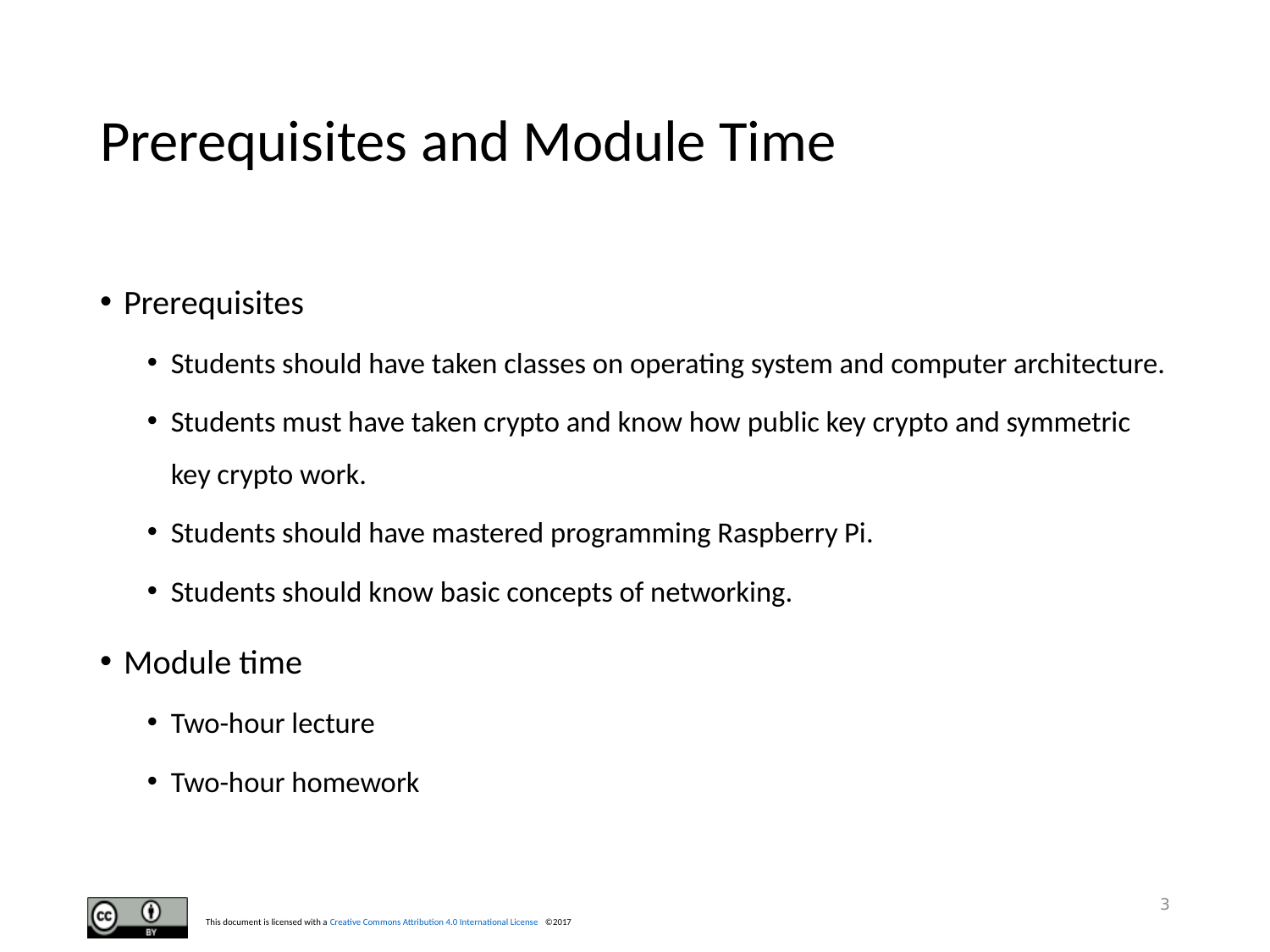

# Prerequisites and Module Time
Prerequisites
Students should have taken classes on operating system and computer architecture.
Students must have taken crypto and know how public key crypto and symmetric key crypto work.
Students should have mastered programming Raspberry Pi.
Students should know basic concepts of networking.
Module time
Two-hour lecture
Two-hour homework

3